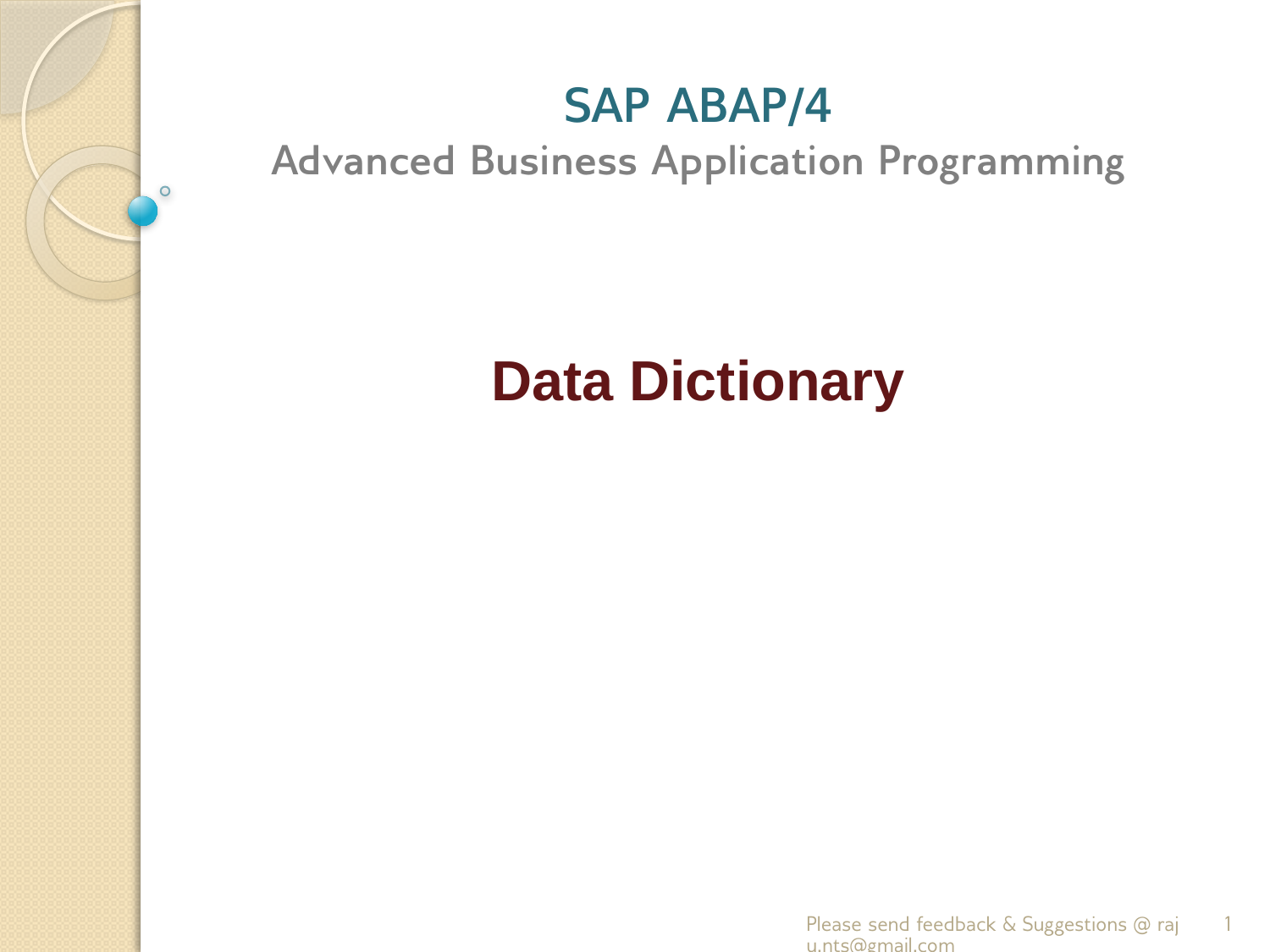

SAP ABAP/4
Advanced Business Application Programming
Data Dictionary
Please send feedback & Suggestions @ raju.nts@gmail.com
1